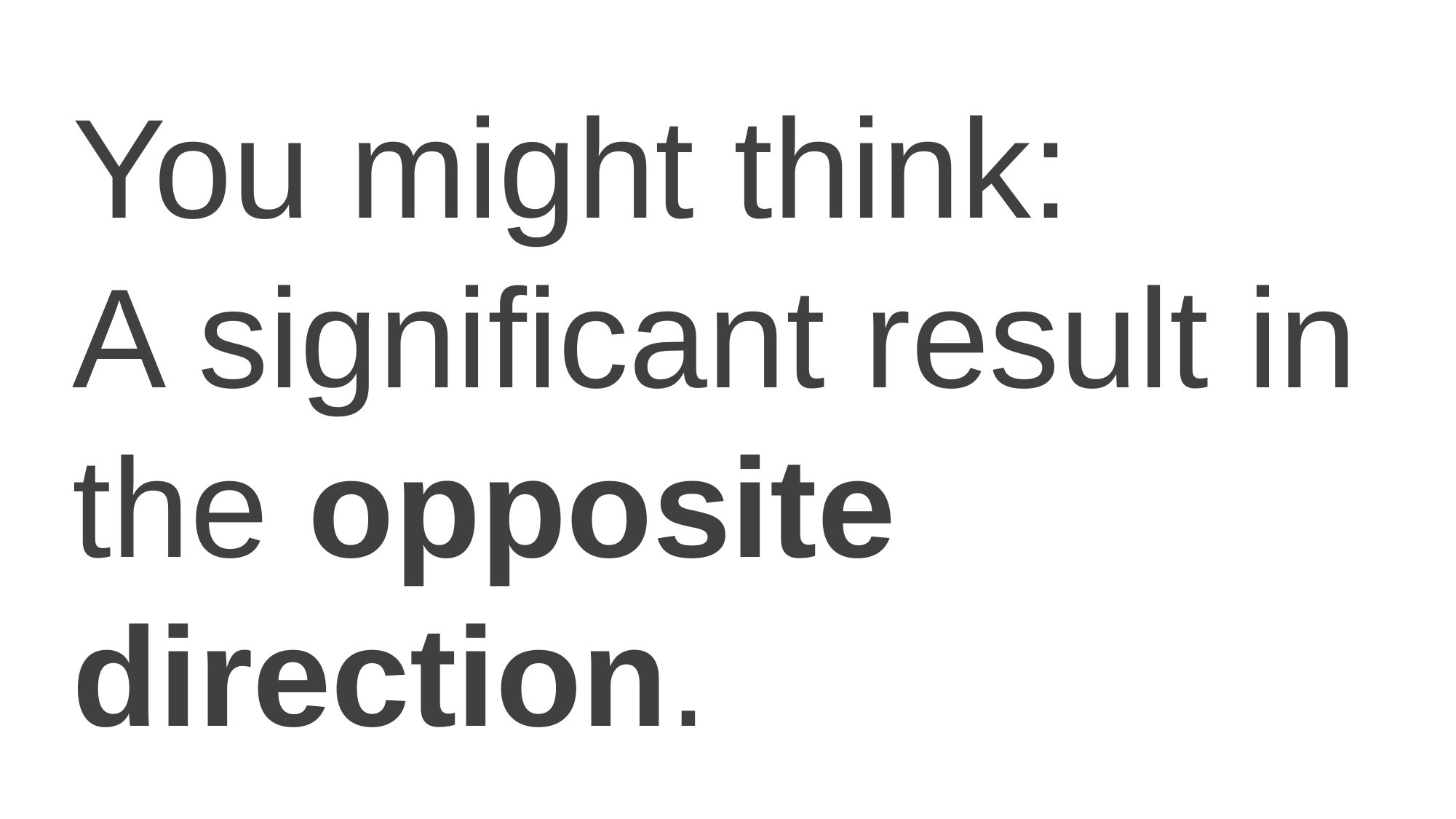

You might think:
A significant result in the opposite direction.